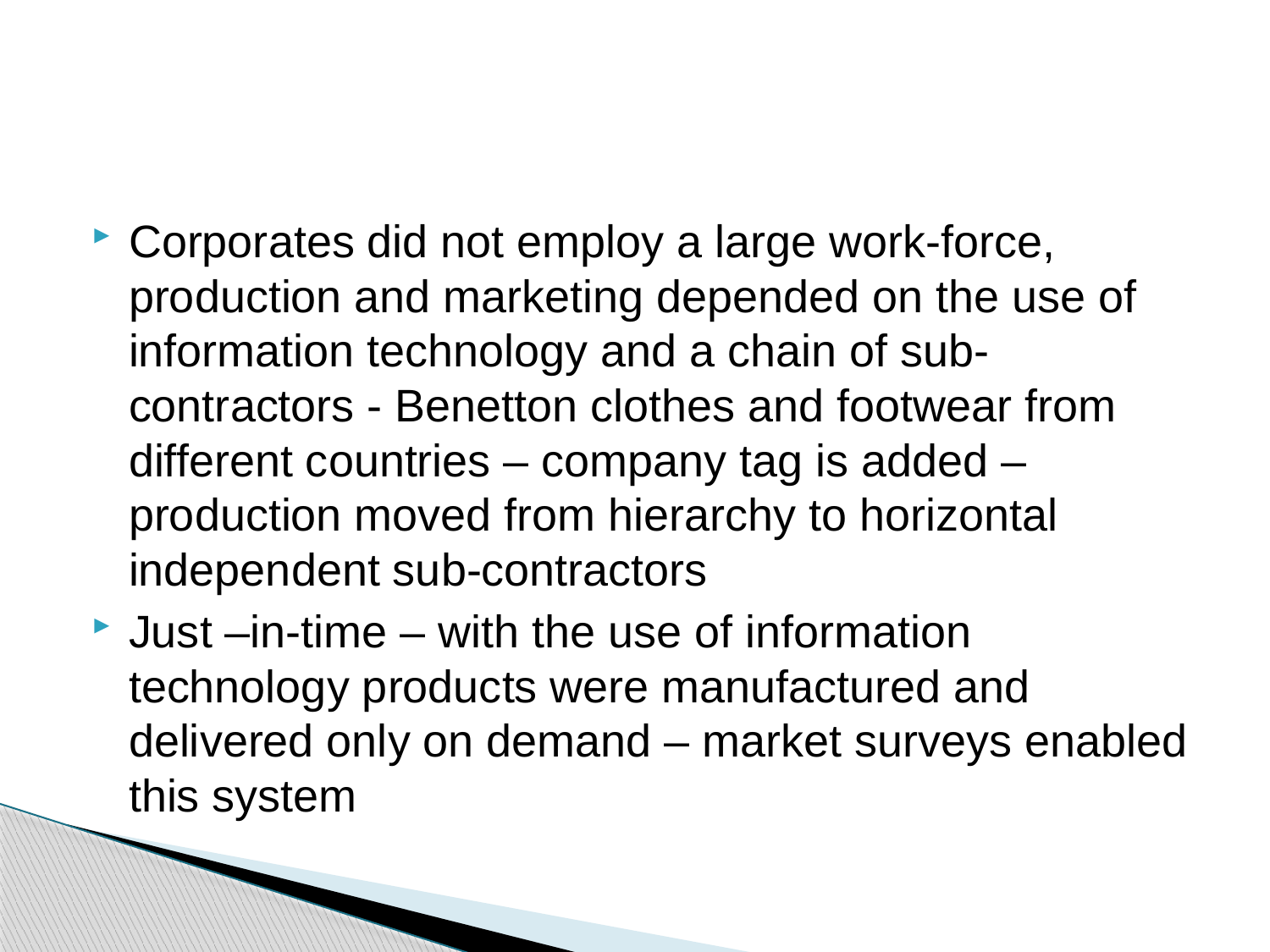

#
Corporates did not employ a large work-force, production and marketing depended on the use of information technology and a chain of sub-contractors - Benetton clothes and footwear from different countries – company tag is added – production moved from hierarchy to horizontal independent sub-contractors
Just –in-time – with the use of information technology products were manufactured and delivered only on demand – market surveys enabled this system